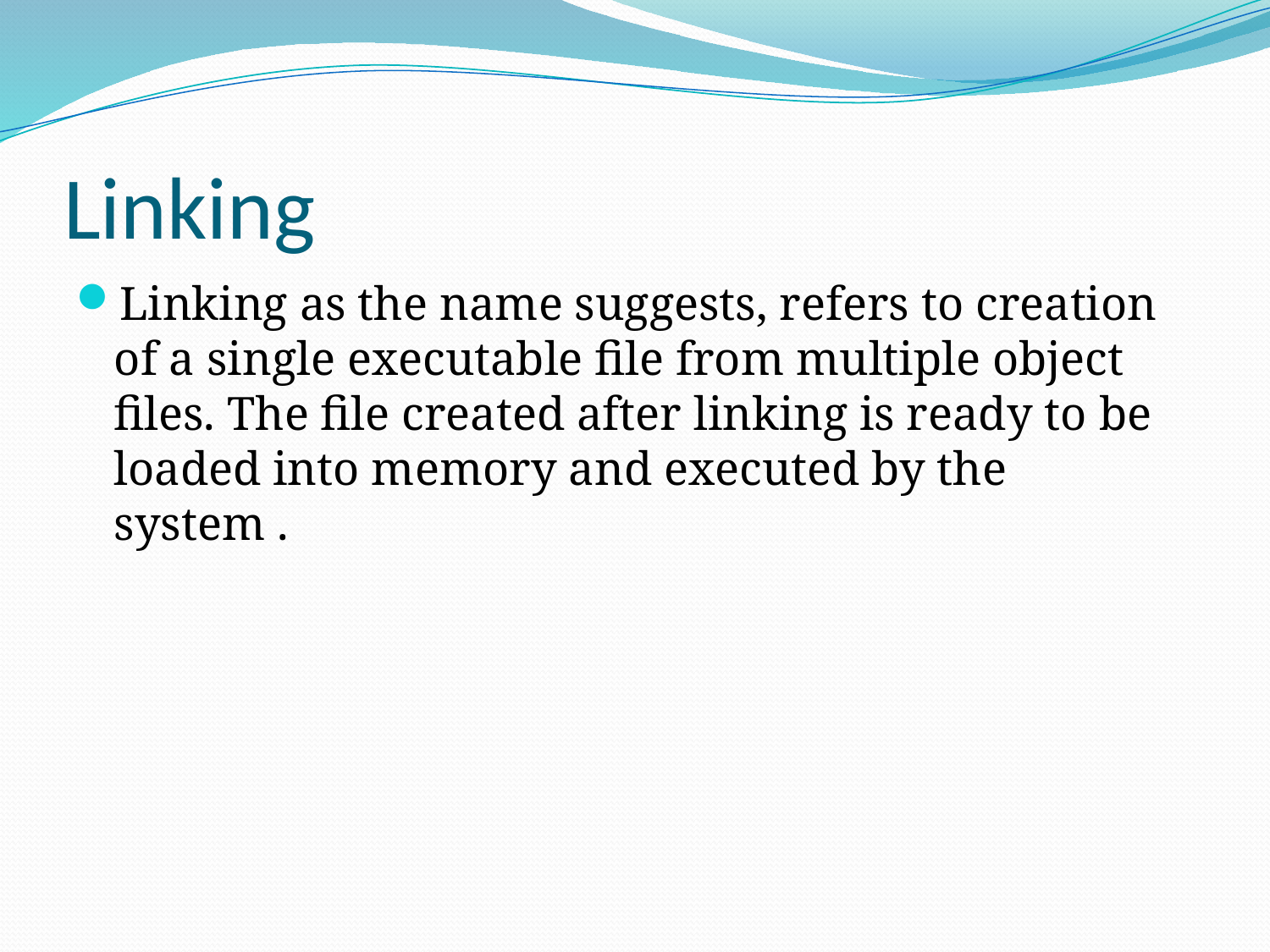

# Linking
Linking as the name suggests, refers to creation of a single executable file from multiple object files. The file created after linking is ready to be loaded into memory and executed by the system .